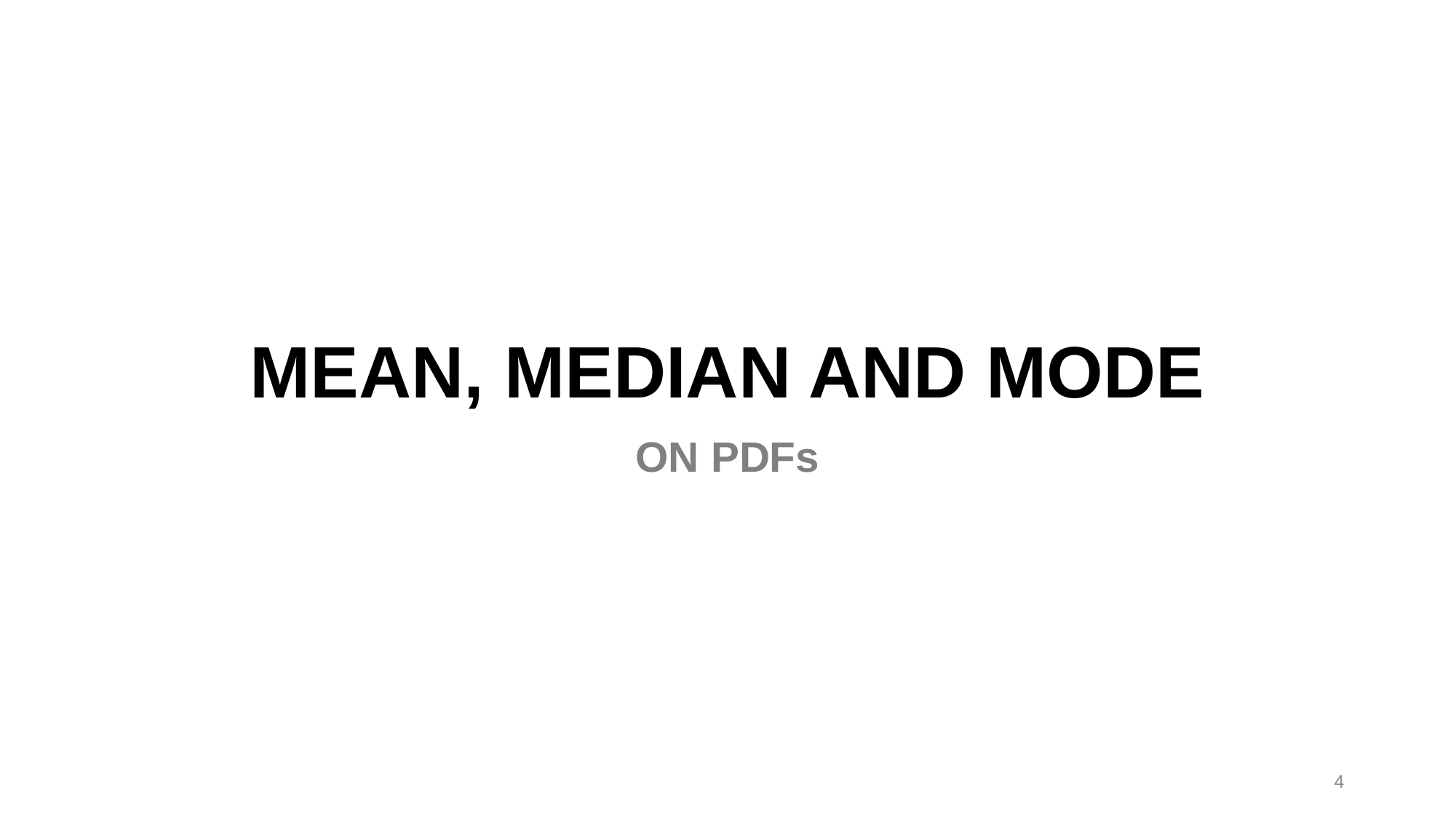

# MEAN, MEDIAN AND MODE
ON PDFs
4